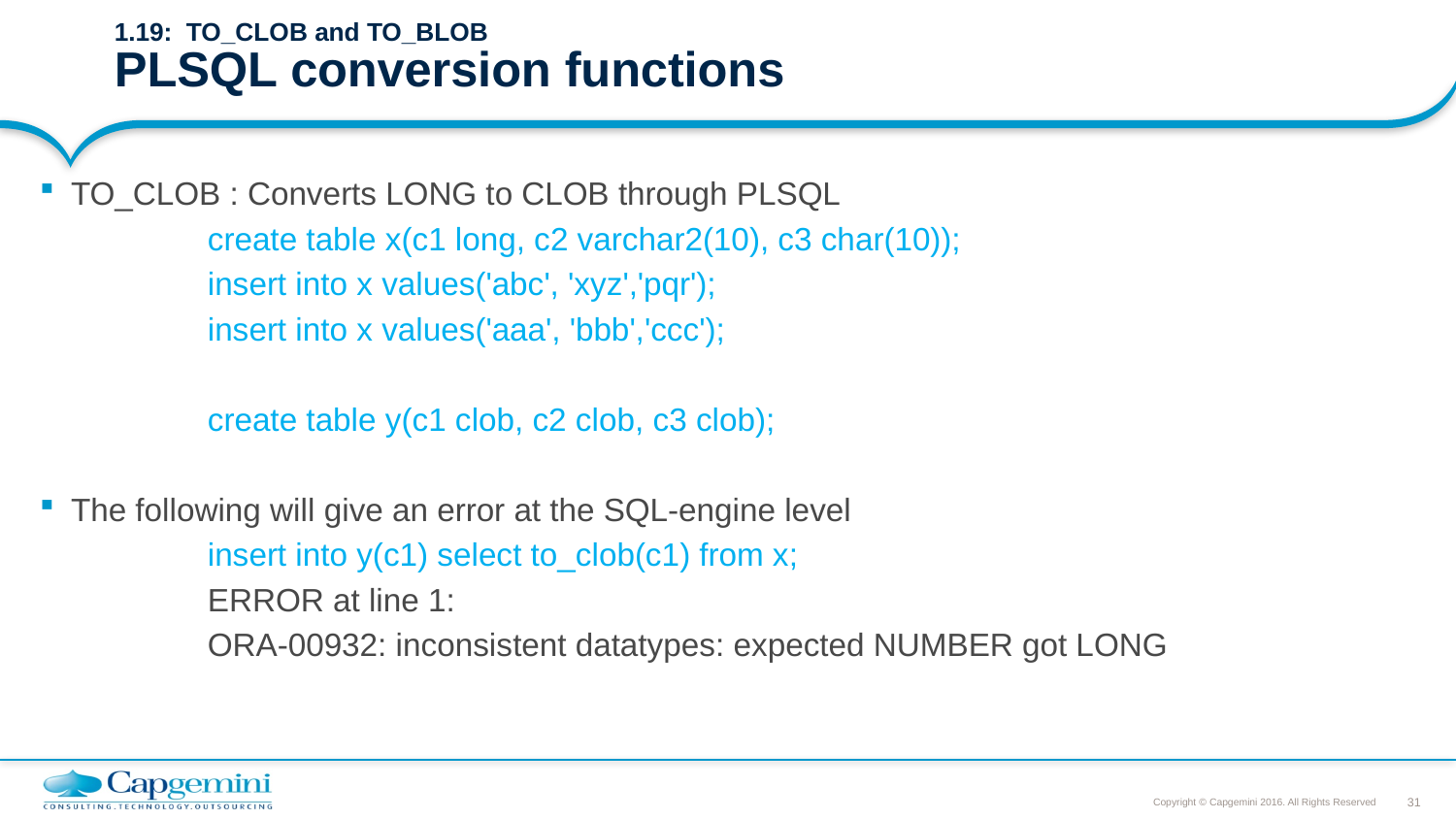

# 1.19:  TO_CLOB and TO_BLOB PLSQL conversion functions

 TO_CLOB : Converts LONG to CLOB through PLSQL
		create table x(c1 long, c2 varchar2(10), c3 char(10));
		insert into x values('abc', 'xyz','pqr');
		insert into x values('aaa', 'bbb','ccc');

		create table y(c1 clob, c2 clob, c3 clob);

 The following will give an error at the SQL-engine level
		insert into y(c1) select to_clob(c1) from x;
		ERROR at line 1:
		ORA-00932: inconsistent datatypes: expected NUMBER got LONG